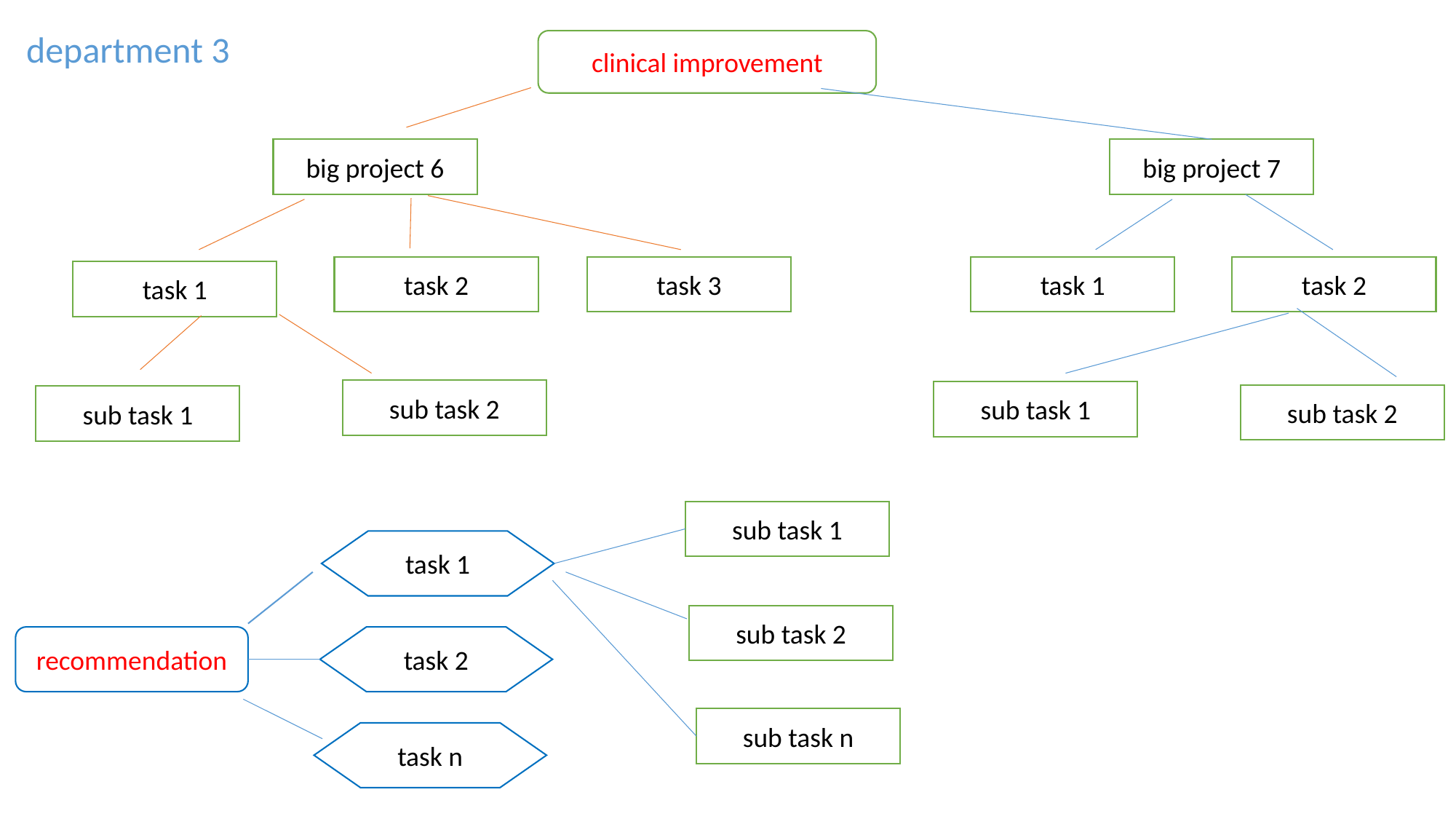

department 3
clinical improvement
big project 6
big project 7
task 2
task 3
task 1
task 2
task 1
sub task 2
sub task 1
sub task 2
sub task 1
sub task 1
task 1
sub task 2
recommendation
task 2
sub task n
task n
sub task 1